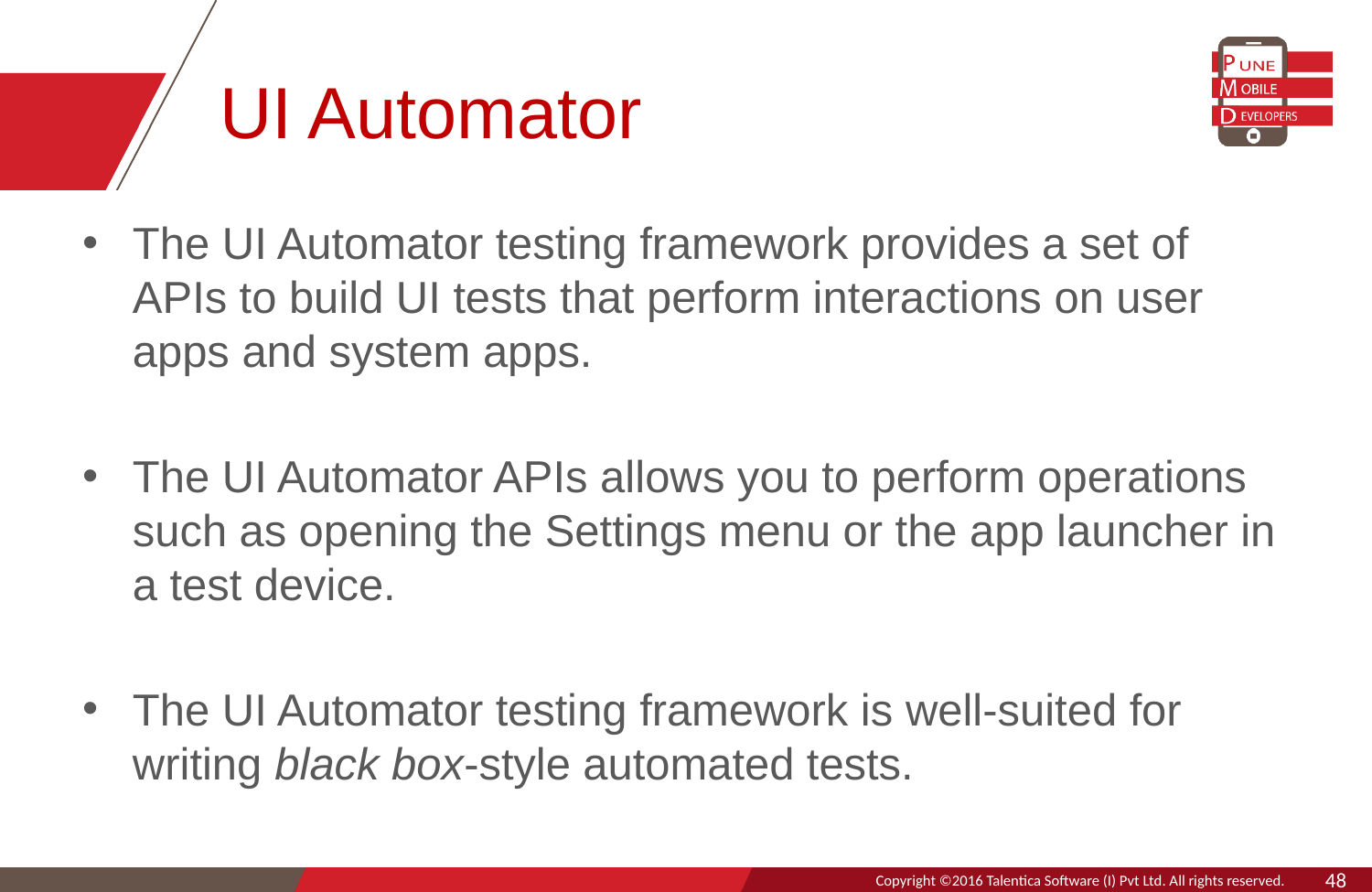

# UI Automator
The UI Automator testing framework provides a set of APIs to build UI tests that perform interactions on user apps and system apps.

The UI Automator APIs allows you to perform operations such as opening the Settings menu or the app launcher in a test device.

The UI Automator testing framework is well-suited for writing black box-style automated tests.